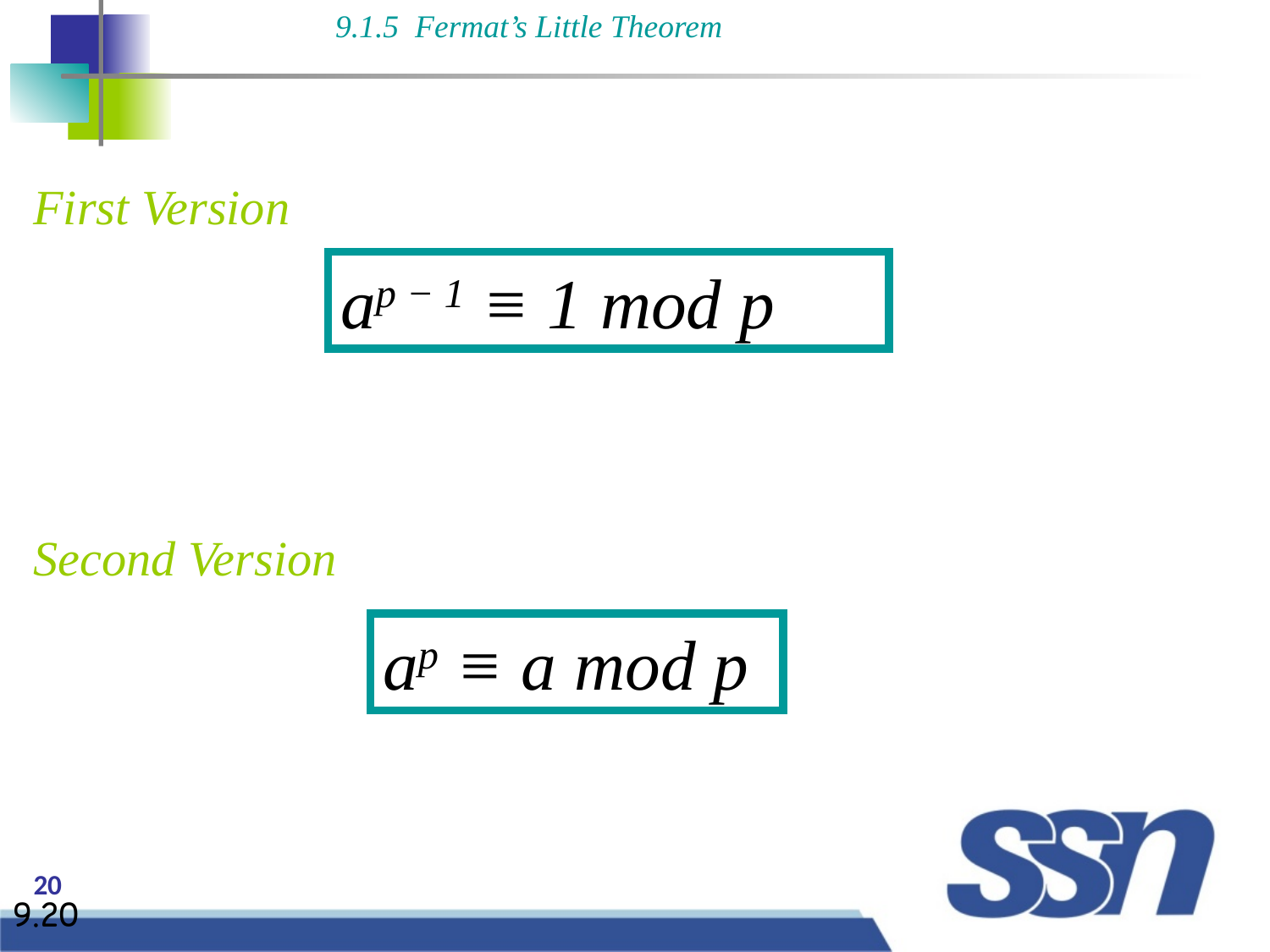

9.1.5  Fermat’s Little Theorem

First Version
ap − 1 ≡ 1 mod p
Second Version
ap ≡ a mod p
9.20